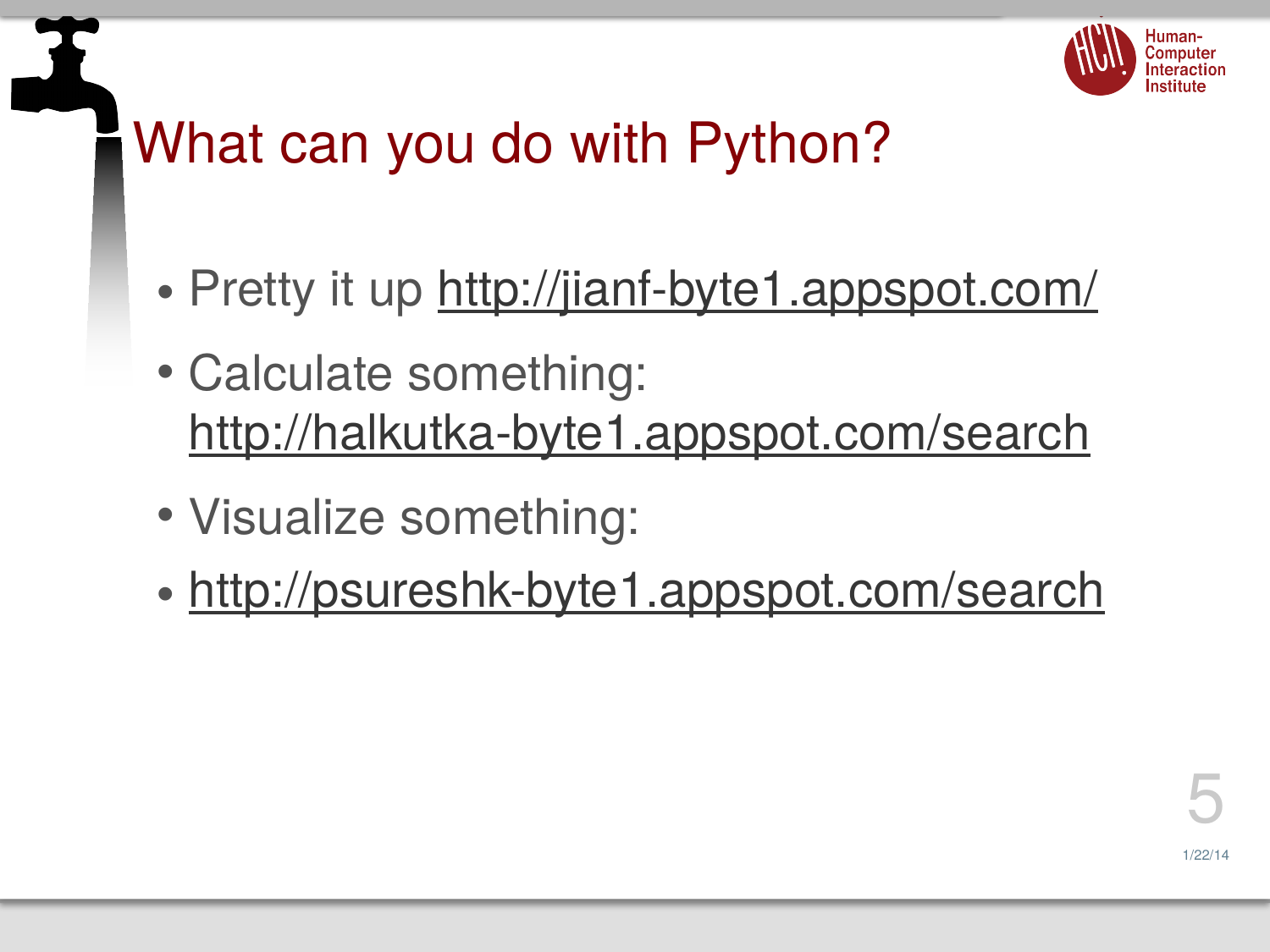

# What can you do with Python?
Pretty it up http://jianf-byte1.appspot.com/
Calculate something: http://halkutka-byte1.appspot.com/search
Visualize something:
http://psureshk-byte1.appspot.com/search

5
1/22/14